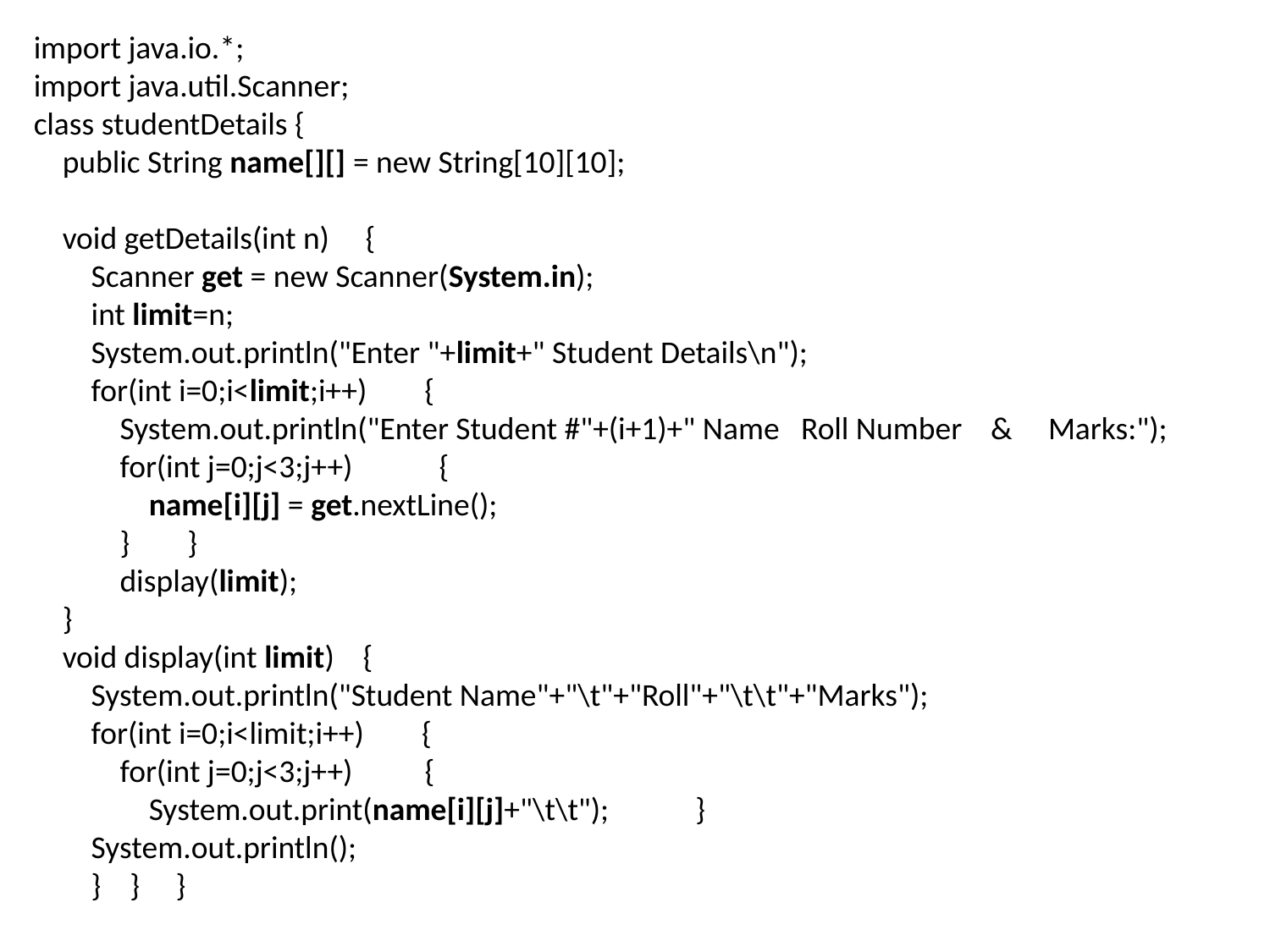

import java.io.*;
import java.util.Scanner;
class studentDetails {
    public String name[][] = new String[10][10];

    void getDetails(int n)     {
        Scanner get = new Scanner(System.in);
        int limit=n;
        System.out.println("Enter "+limit+" Student Details\n");
        for(int i=0;i<limit;i++)        {
            System.out.println("Enter Student #"+(i+1)+" Name   Roll Number    &     Marks:");
            for(int j=0;j<3;j++)            {
                name[i][j] = get.nextLine();
            }        }
            display(limit);
    }
    void display(int limit)    {
        System.out.println("Student Name"+"\t"+"Roll"+"\t\t"+"Marks");
        for(int i=0;i<limit;i++)        {
            for(int j=0;j<3;j++)          {
                System.out.print(name[i][j]+"\t\t");            }
        System.out.println();
        }    }     }